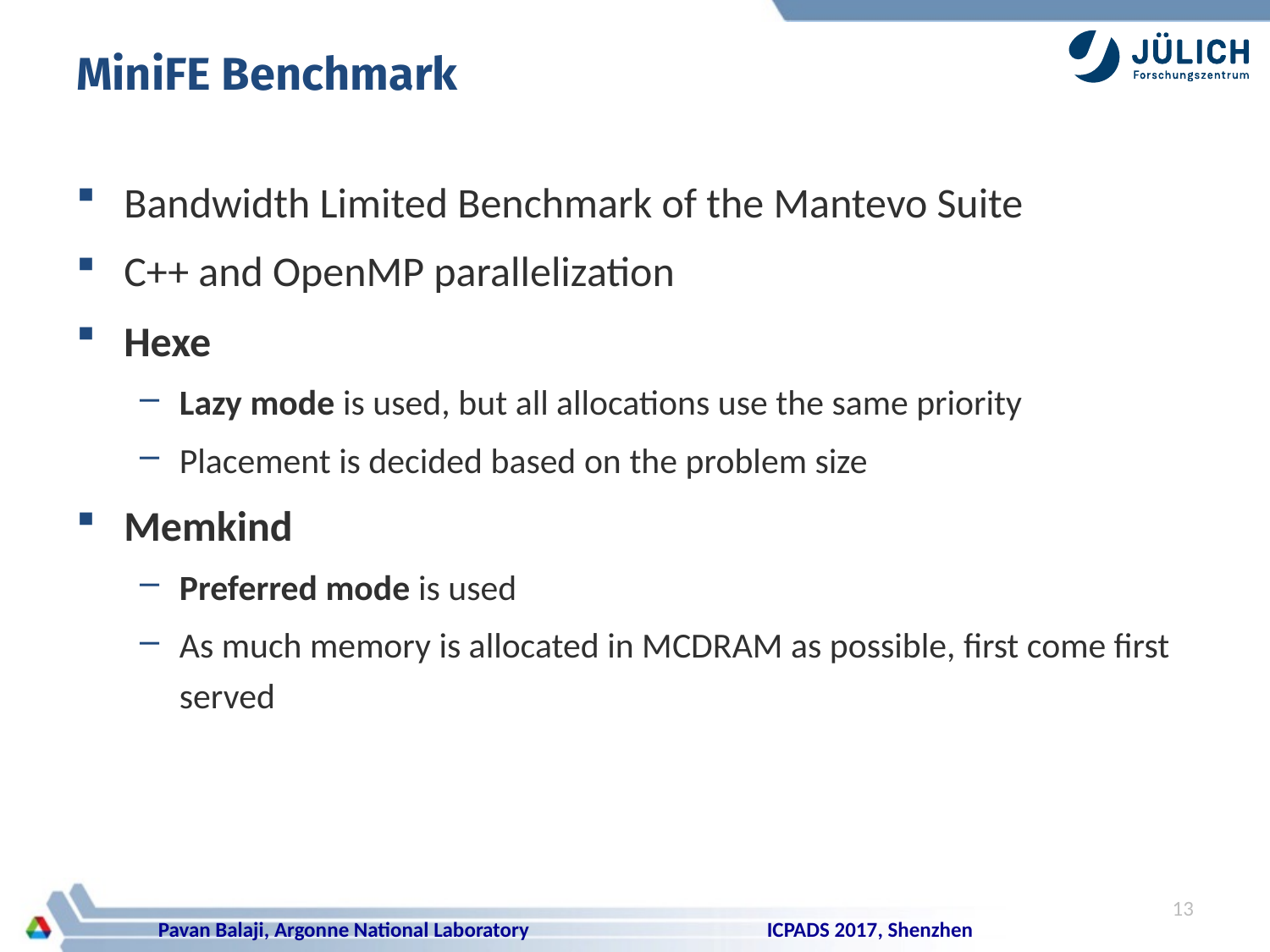

# MiniFE Benchmark
Bandwidth Limited Benchmark of the Mantevo Suite
C++ and OpenMP parallelization
Hexe
Lazy mode is used, but all allocations use the same priority
Placement is decided based on the problem size
Memkind
Preferred mode is used
As much memory is allocated in MCDRAM as possible, first come first served

13
ICPADS 2017, Shenzhen